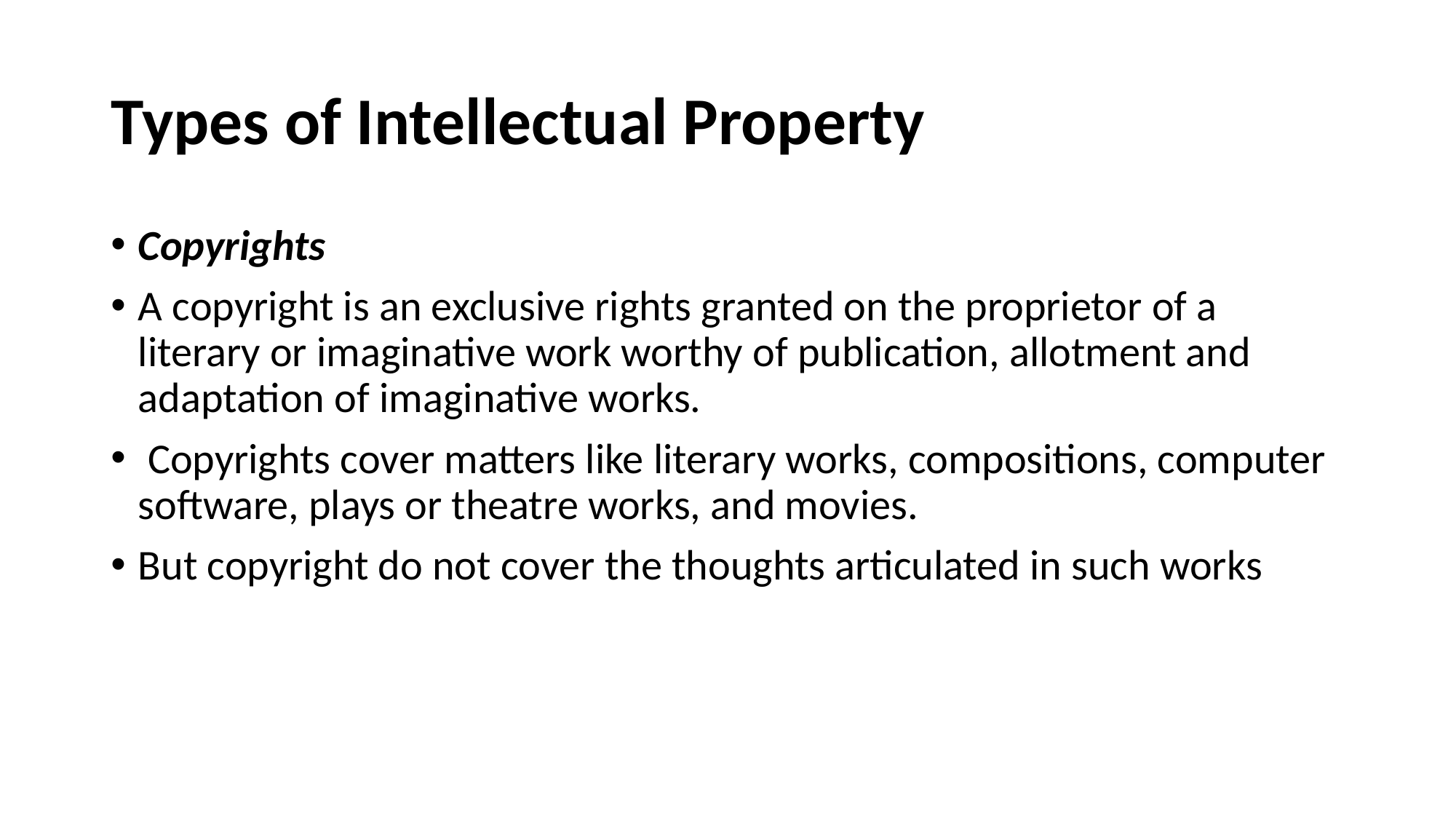

# Types of Intellectual Property
Copyrights
A copyright is an exclusive rights granted on the proprietor of a literary or imaginative work worthy of publication, allotment and adaptation of imaginative works.
 Copyrights cover matters like literary works, compositions, computer software, plays or theatre works, and movies.
But copyright do not cover the thoughts articulated in such works